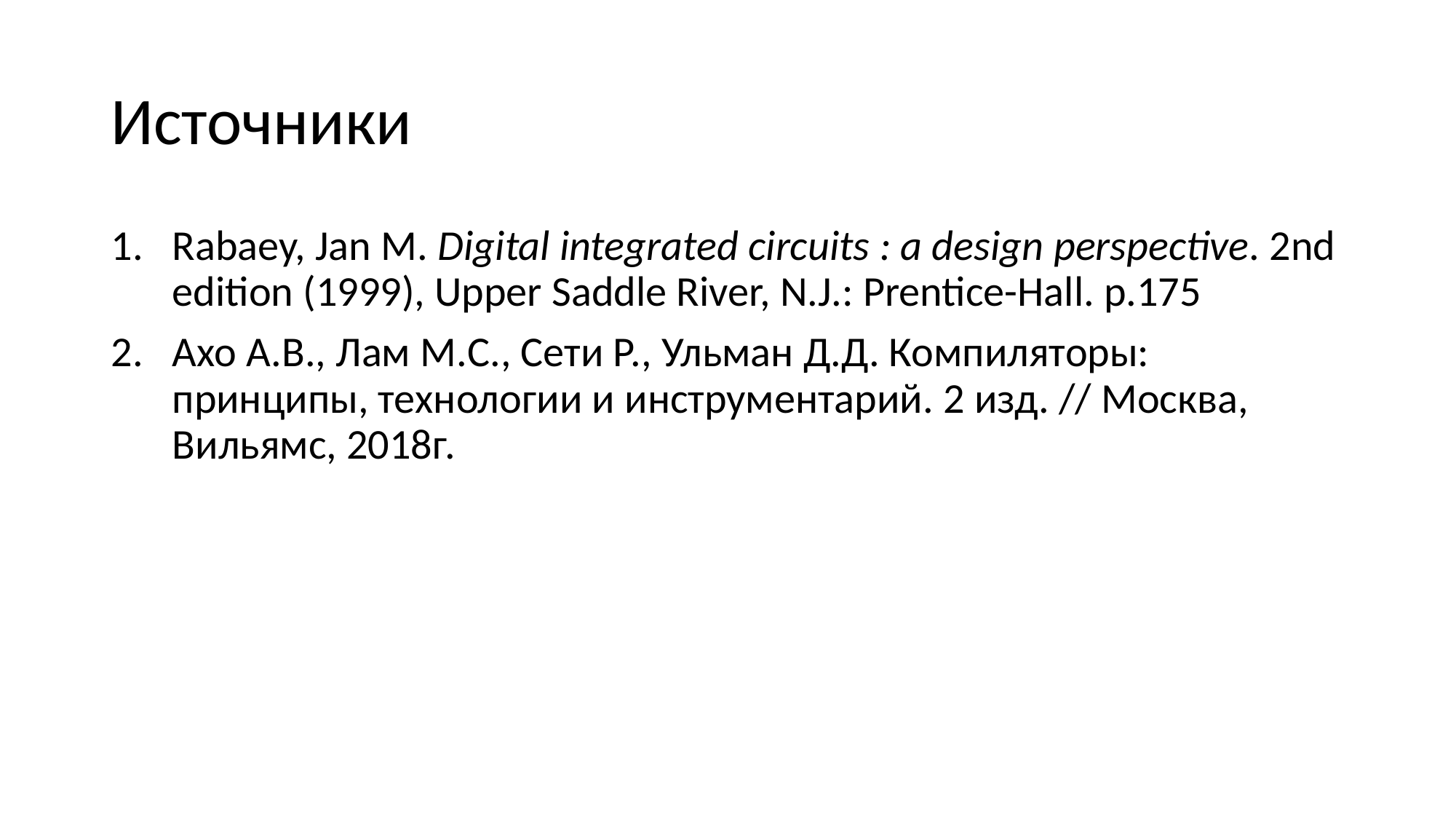

# Источники
Rabaey, Jan M. Digital integrated circuits : a design perspective. 2nd edition (1999), Upper Saddle River, N.J.: Prentice-Hall. p.175
Ахо А.В., Лам М.С., Сети Р., Ульман Д.Д. Компиляторы: принципы, технологии и инструментарий. 2 изд. // Москва, Вильямс, 2018г.